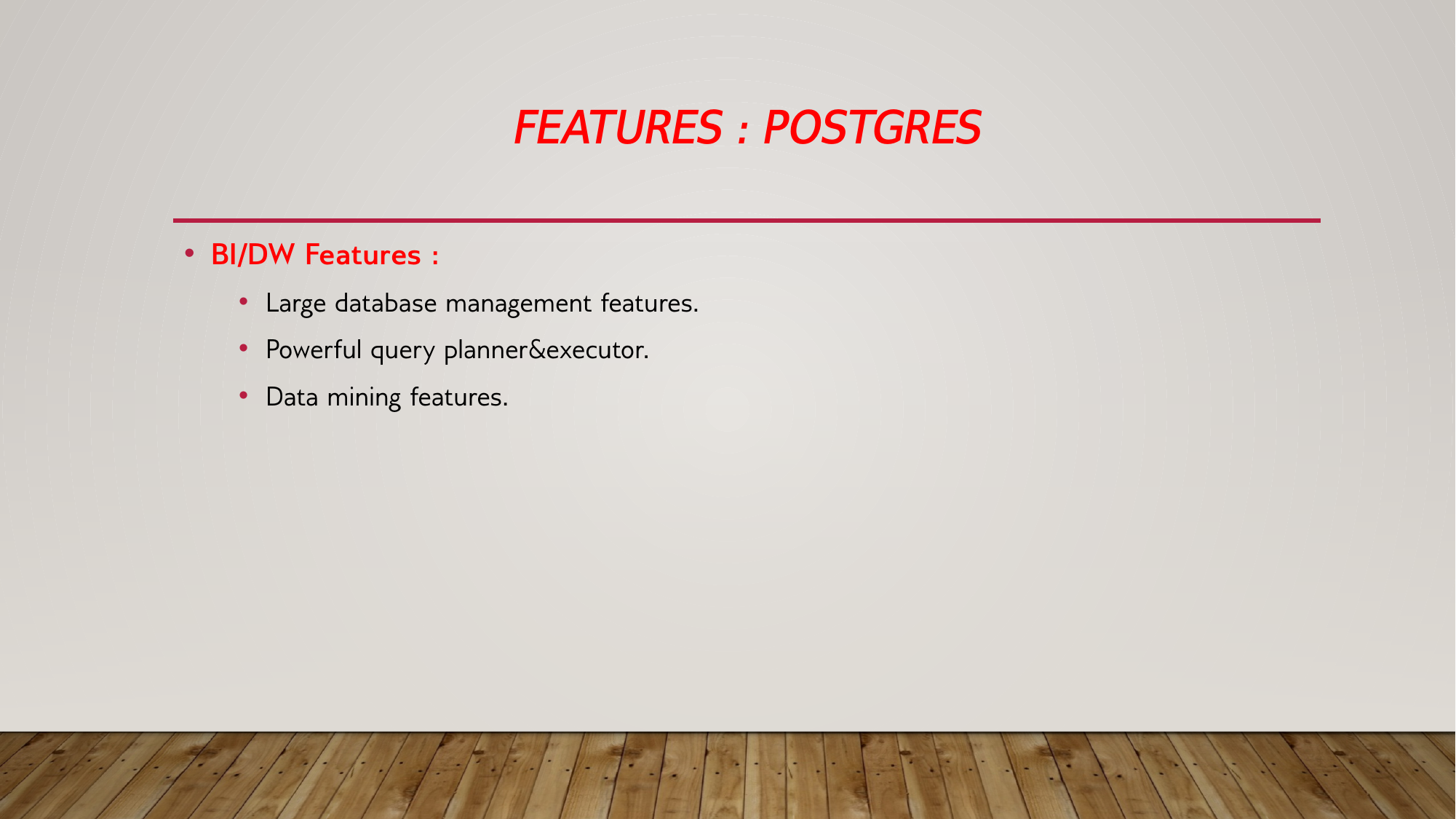

# Features : Postgres
BI/DW Features :
Large database management features.
Powerful query planner&executor.
Data mining features.